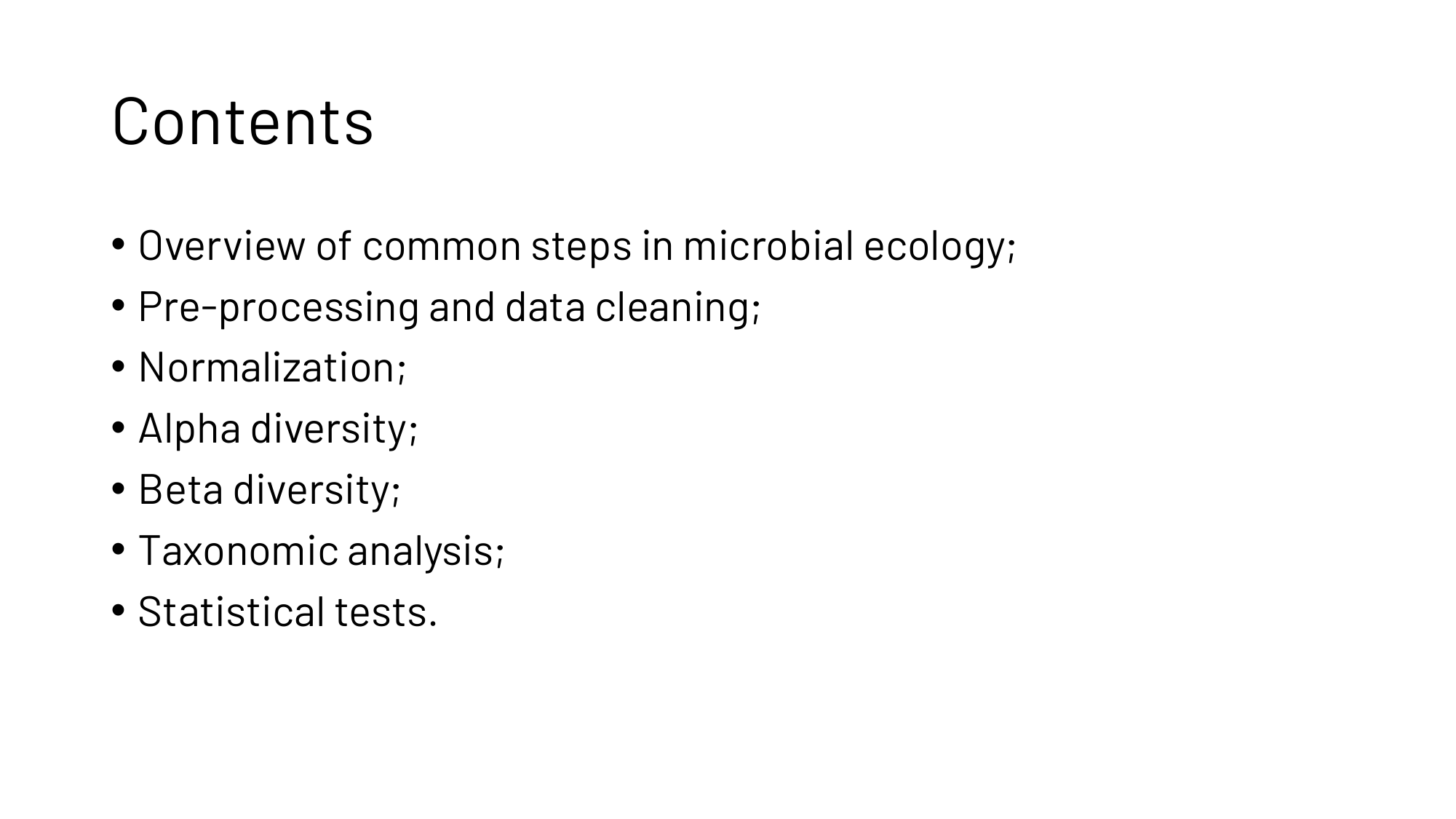

# Contents
Overview of common steps in microbial ecology;
Pre-processing and data cleaning;
Normalization;
Alpha diversity;
Beta diversity;
Taxonomic analysis;
Statistical tests.